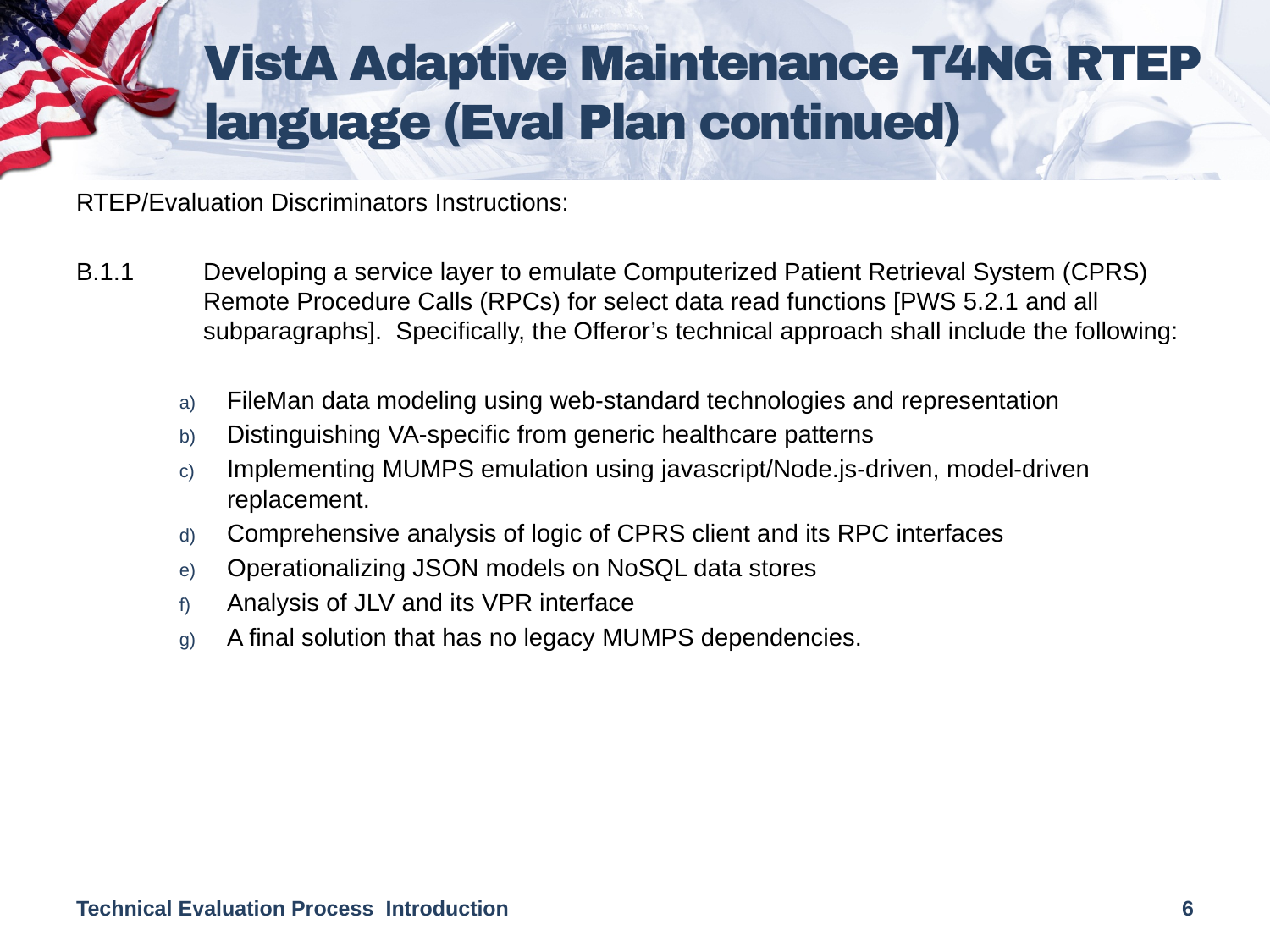

# VistA Adaptive Maintenance T4NG RTEP language (Eval Plan continued)
RTEP/Evaluation Discriminators Instructions:

B.1.1  	Developing a service layer to emulate Computerized Patient Retrieval System (CPRS) 	Remote Procedure Calls (RPCs) for select data read functions [PWS 5.2.1 and all 	subparagraphs].  Specifically, the Offeror’s technical approach shall include the following:

FileMan data modeling using web-standard technologies and representation
Distinguishing VA-specific from generic healthcare patterns
Implementing MUMPS emulation using javascript/Node.js-driven, model-driven replacement.
Comprehensive analysis of logic of CPRS client and its RPC interfaces
Operationalizing JSON models on NoSQL data stores
Analysis of JLV and its VPR interface
A final solution that has no legacy MUMPS dependencies.

Technical Evaluation Process  Introduction
6